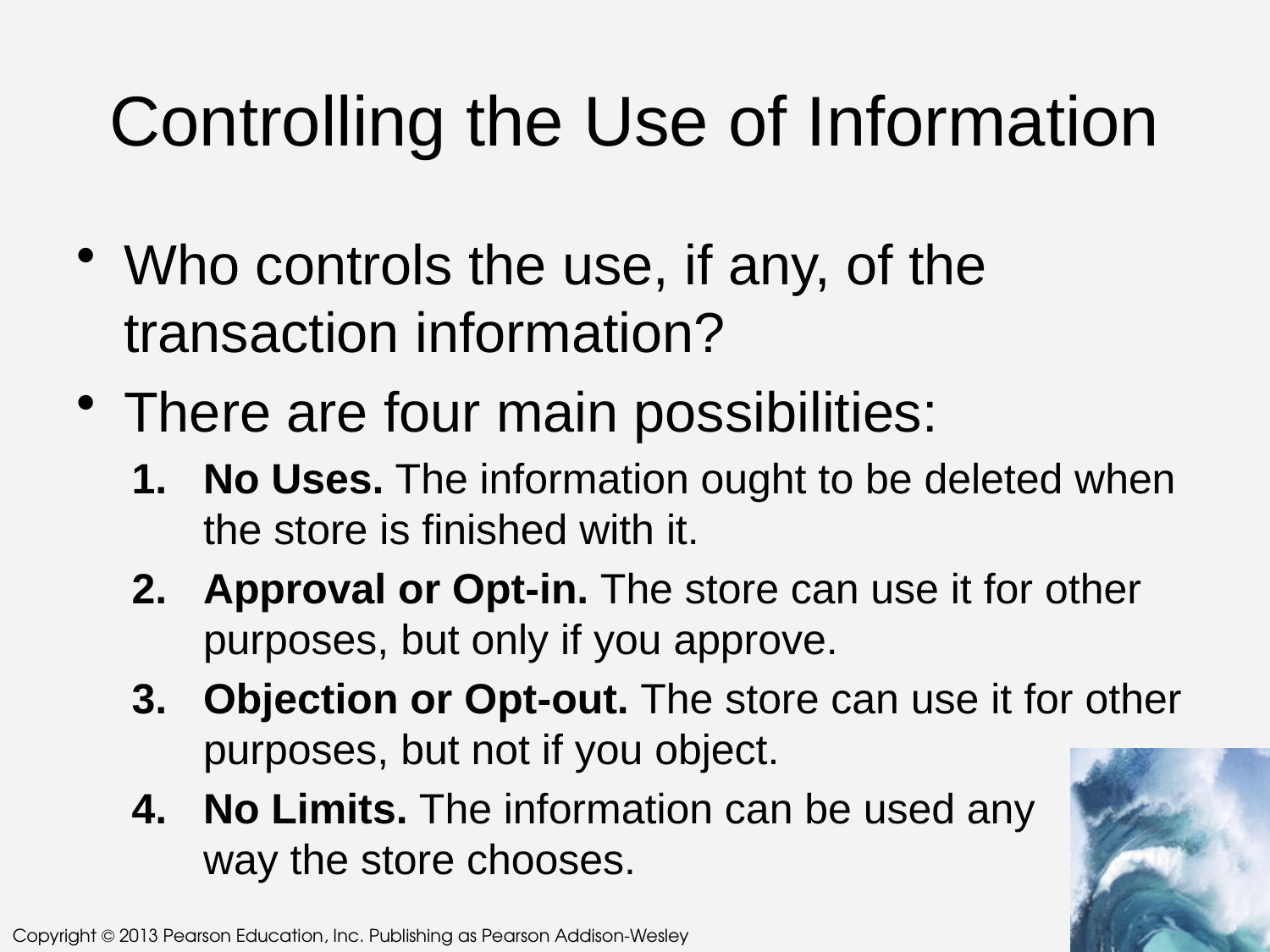

# Controlling the Use of Information
Who controls the use, if any, of the transaction information?
There are four main possibilities:
No Uses. The information ought to be deleted when the store is finished with it.
Approval or Opt-in. The store can use it for other purposes, but only if you approve.
Objection or Opt-out. The store can use it for other purposes, but not if you object.
No Limits. The information can be used any
way the store chooses.